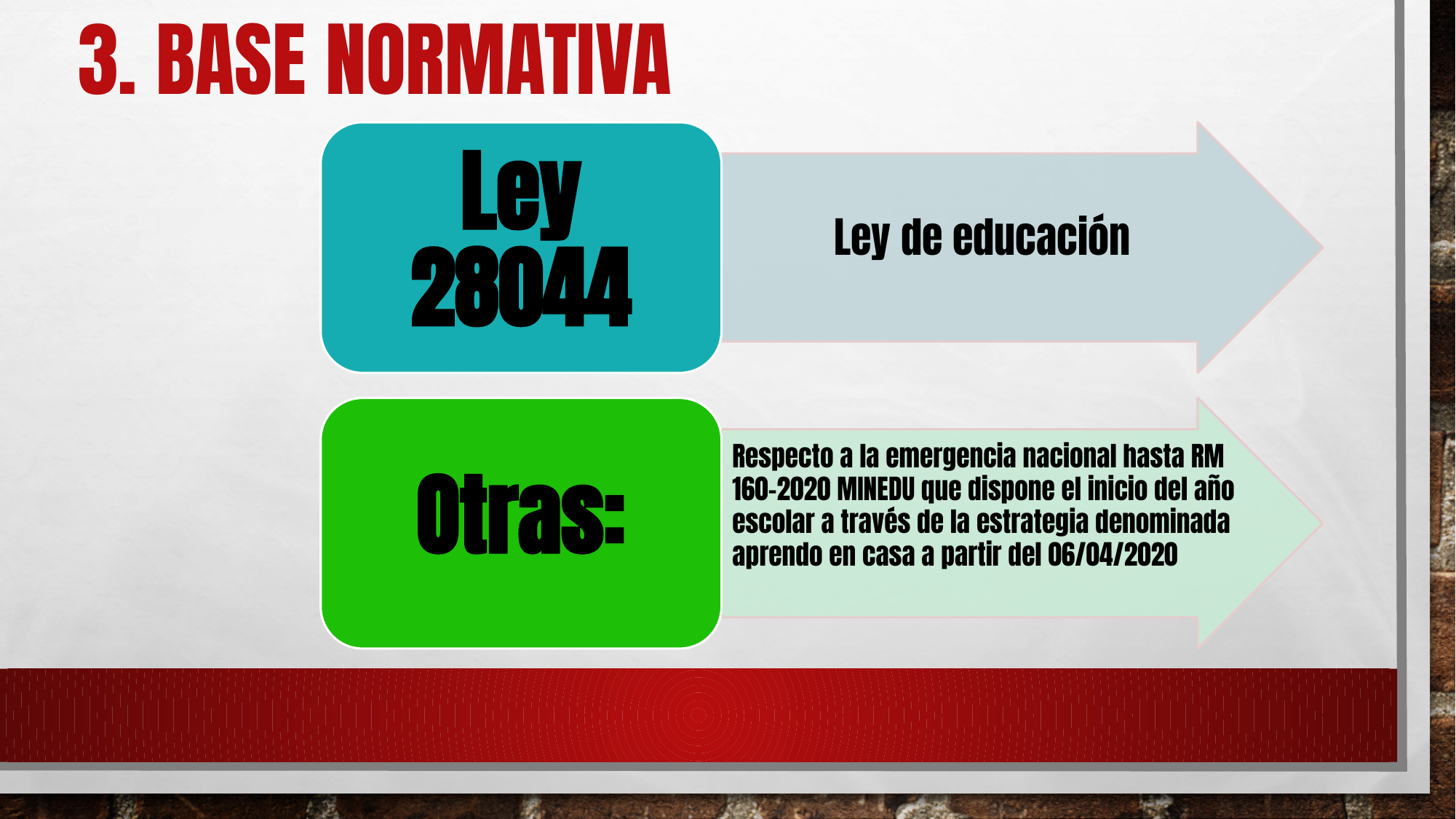

# 3. Base normativa

Ley 28044
Otras:

Ley de educación

Respecto a la emergencia nacional hasta RM 160-2020 MINEDU que dispone el inicio del año escolar a través de la estrategia denominada aprendo en casa a partir del 06/04/2020